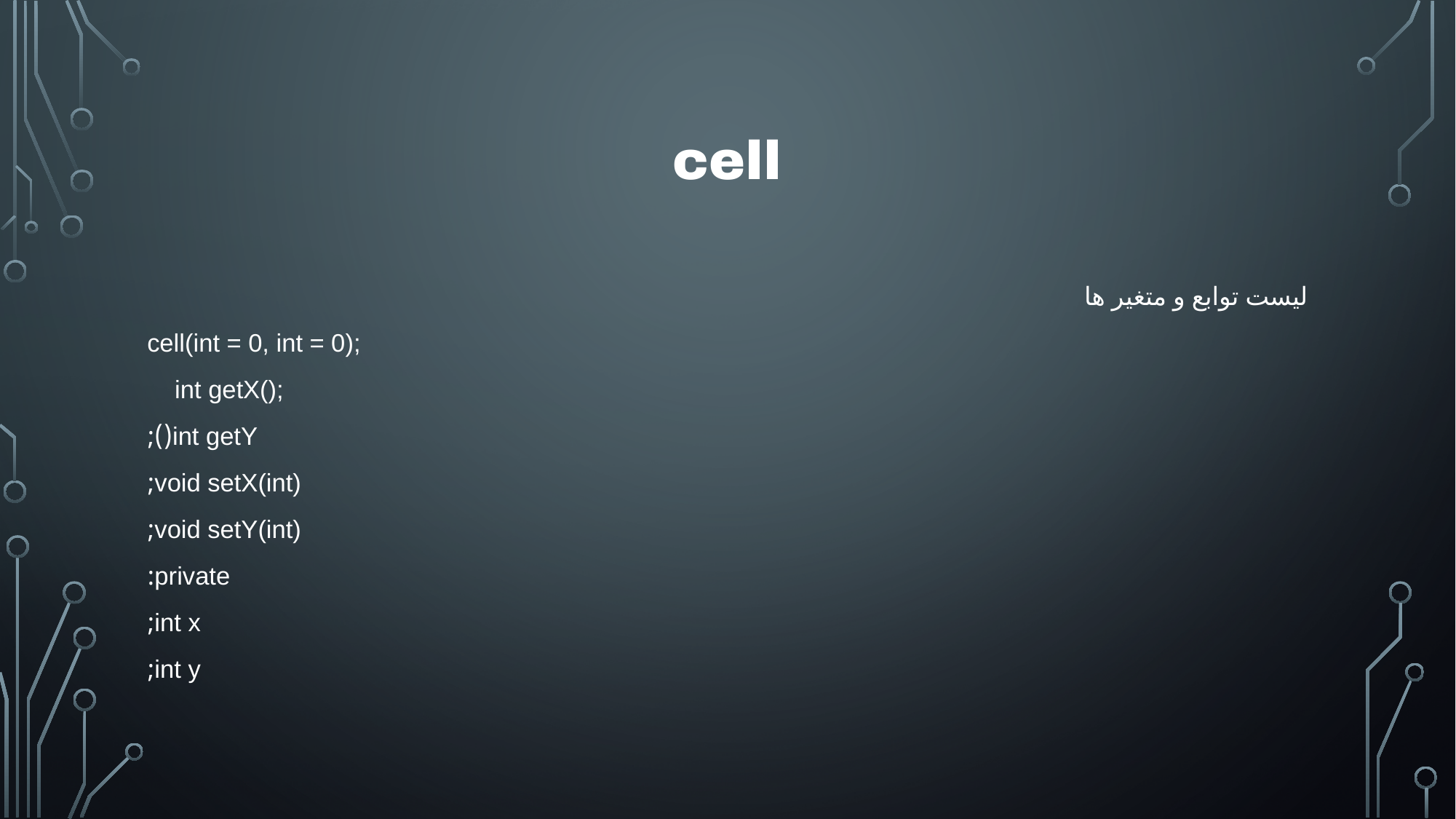

# cell
لیست توابع و متغیر ها
cell(int = 0, int = 0);
    int getX();
    int getY();
    void setX(int);
    void setY(int);
private:
    int x;
    int y;